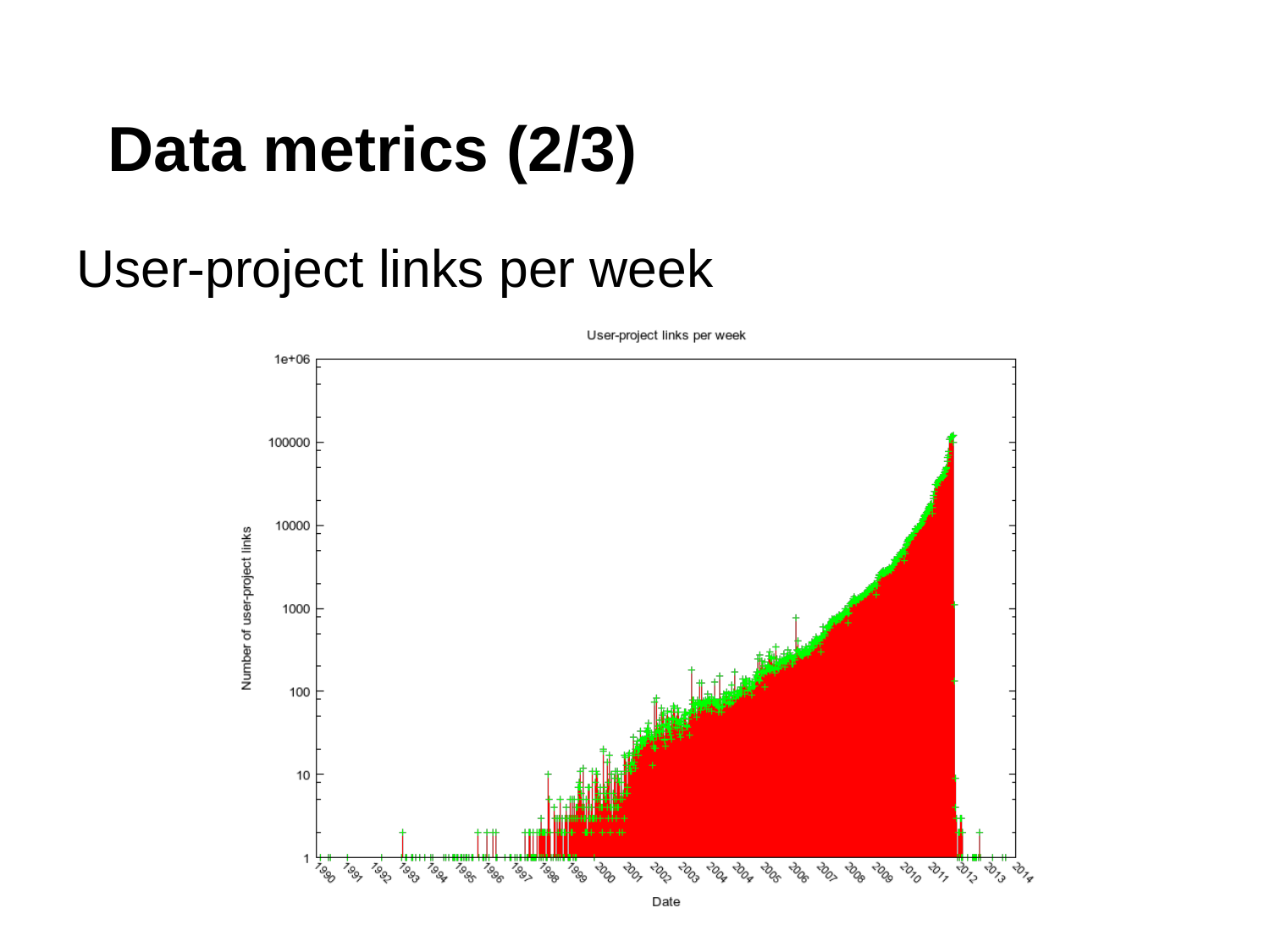

# Data metrics (2/3)
User-project links per week